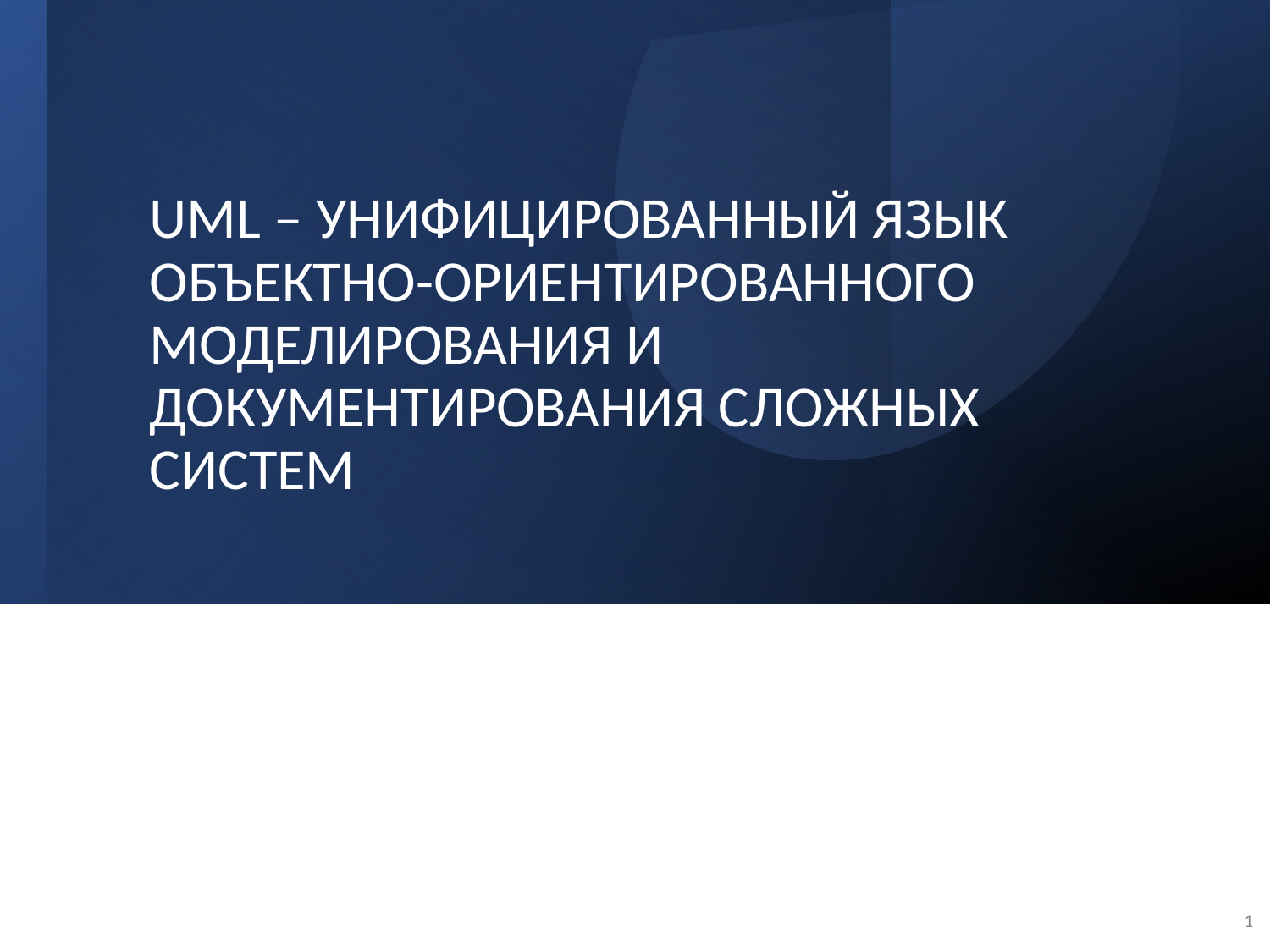

# UML – УНИФИЦИРОВАННЫЙ ЯЗЫК ОБЪЕКТНО-ОРИЕНТИРОВАННОГО МОДЕЛИРОВАНИЯ И ДОКУМЕНТИРОВАНИЯ СЛОЖНЫХ СИСТЕМ
1